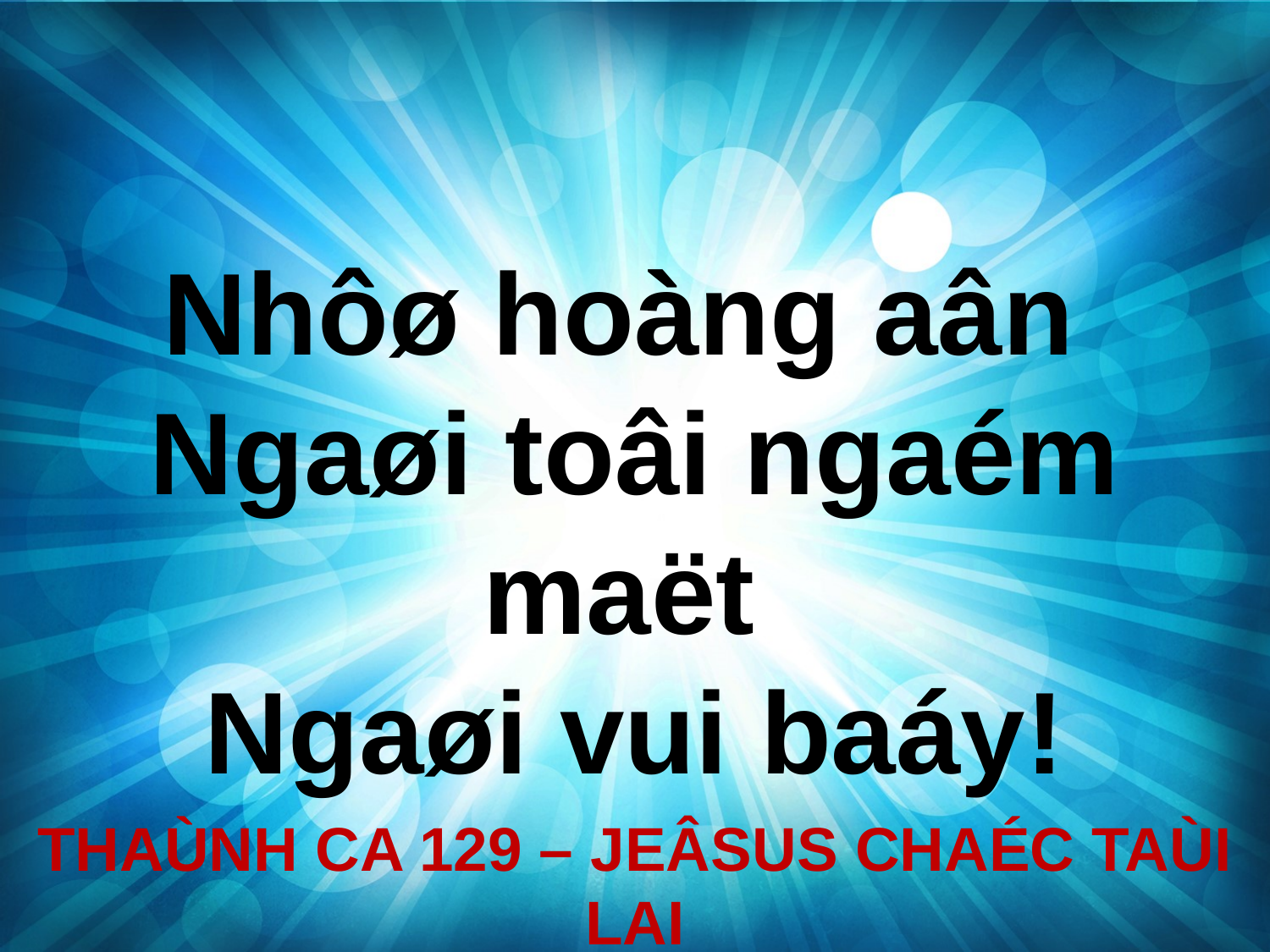

Nhôø hoàng aân
Ngaøi toâi ngaém maët
Ngaøi vui baáy!
THAÙNH CA 129 – JEÂSUS CHAÉC TAÙI LAI